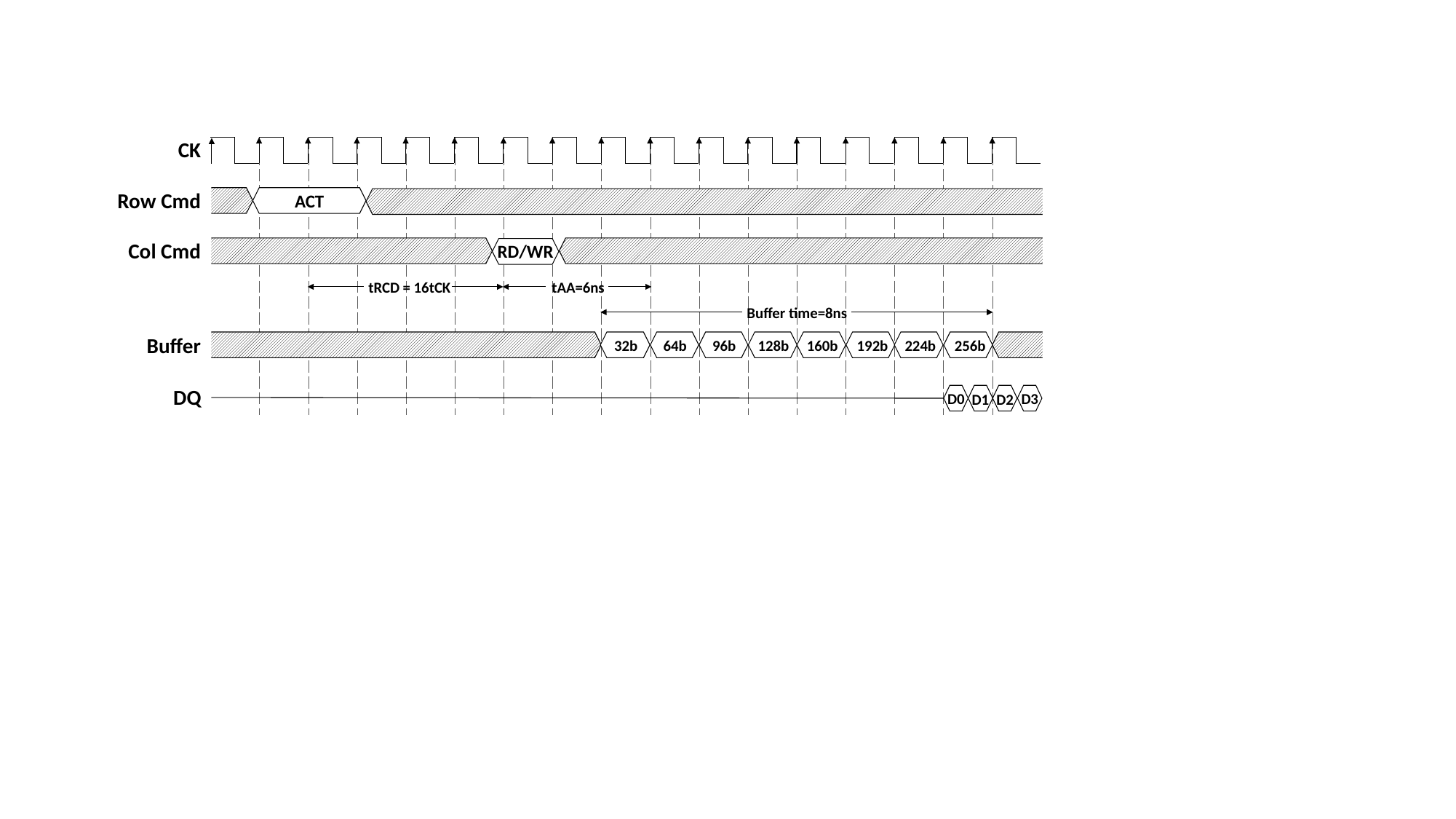

CK

|  |  |  |  |  |  |  |  |  |  |  |  |  |  |  |  |  |
| --- | --- | --- | --- | --- | --- | --- | --- | --- | --- | --- | --- | --- | --- | --- | --- | --- |

Row Cmd

ACT

Col Cmd
RD/WR

tRCD = 16tCK
tAA=6ns
Buffer time=8ns
Buffer
32b
64b
96b
128b
160b
192b
224b
256b

DQ
D0
D3
D2
D1